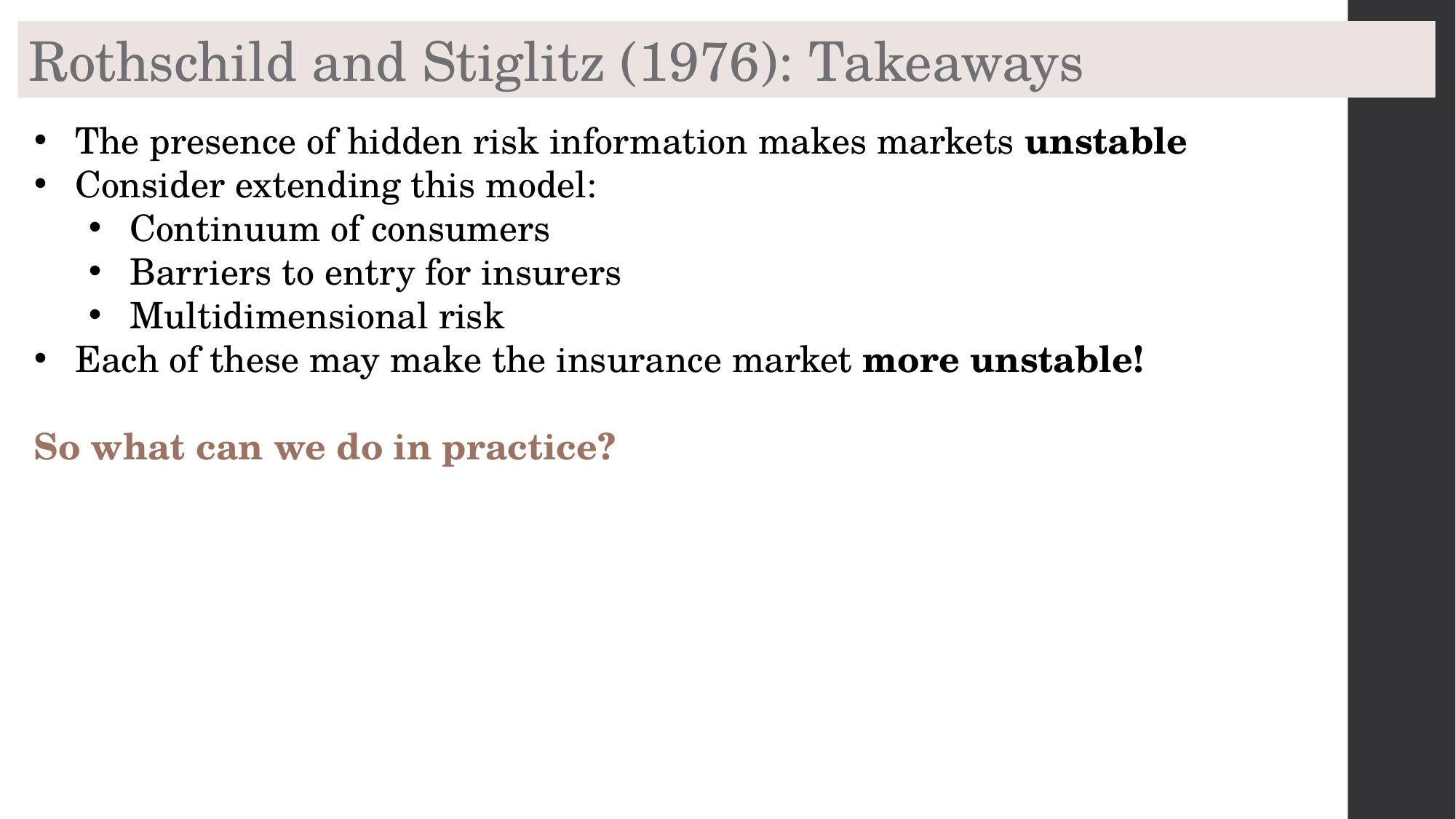

Rothschild and Stiglitz (1976): Takeaways
The presence of hidden risk information makes markets unstable
Consider extending this model:
Continuum of consumers
Barriers to entry for insurers
Multidimensional risk
Each of these may make the insurance market more unstable!

So what can we do in practice?